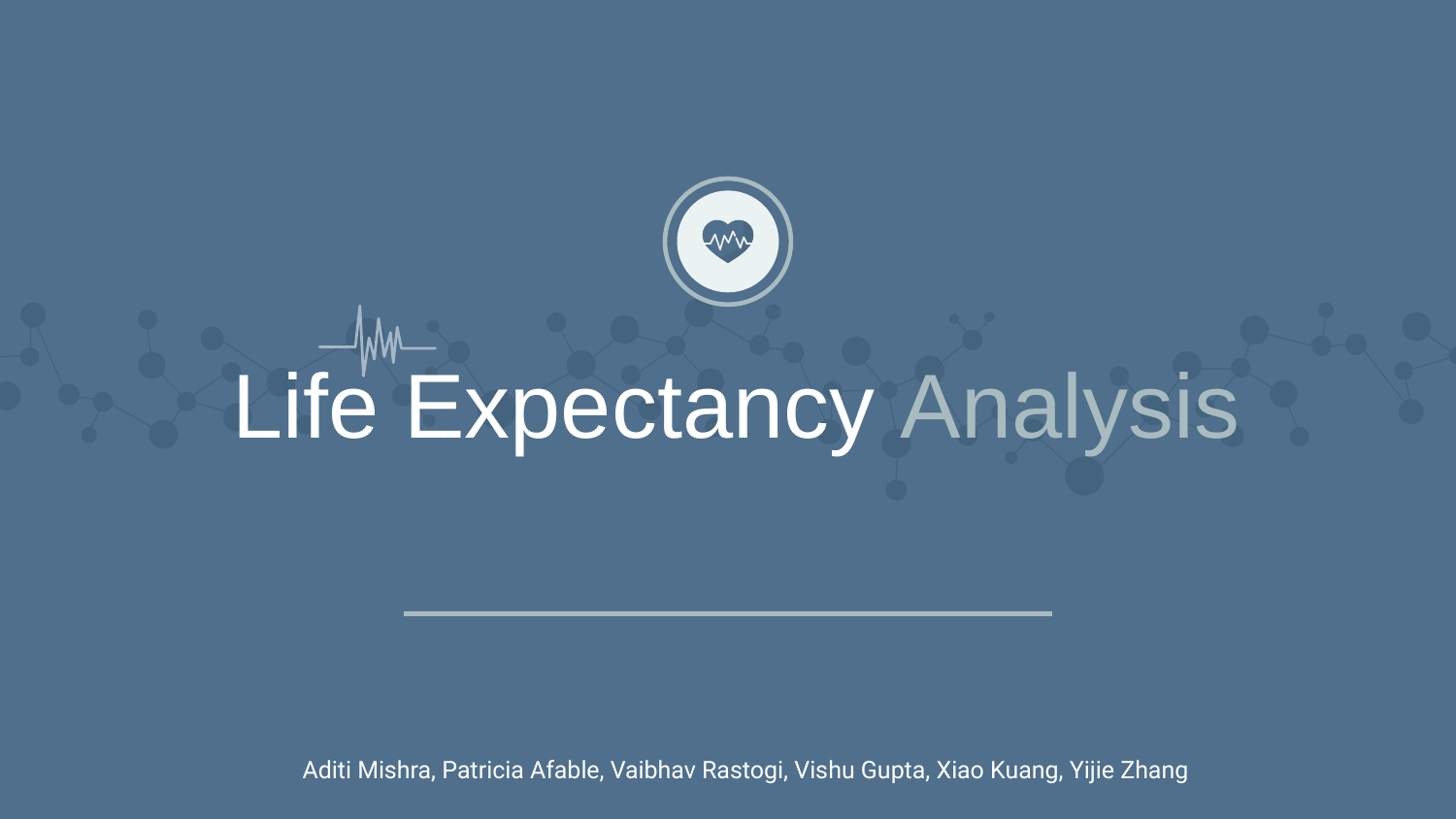

# Life Expectancy Analysis
Aditi Mishra, Patricia Afable, Vaibhav Rastogi, Vishu Gupta, Xiao Kuang, Yijie Zhang